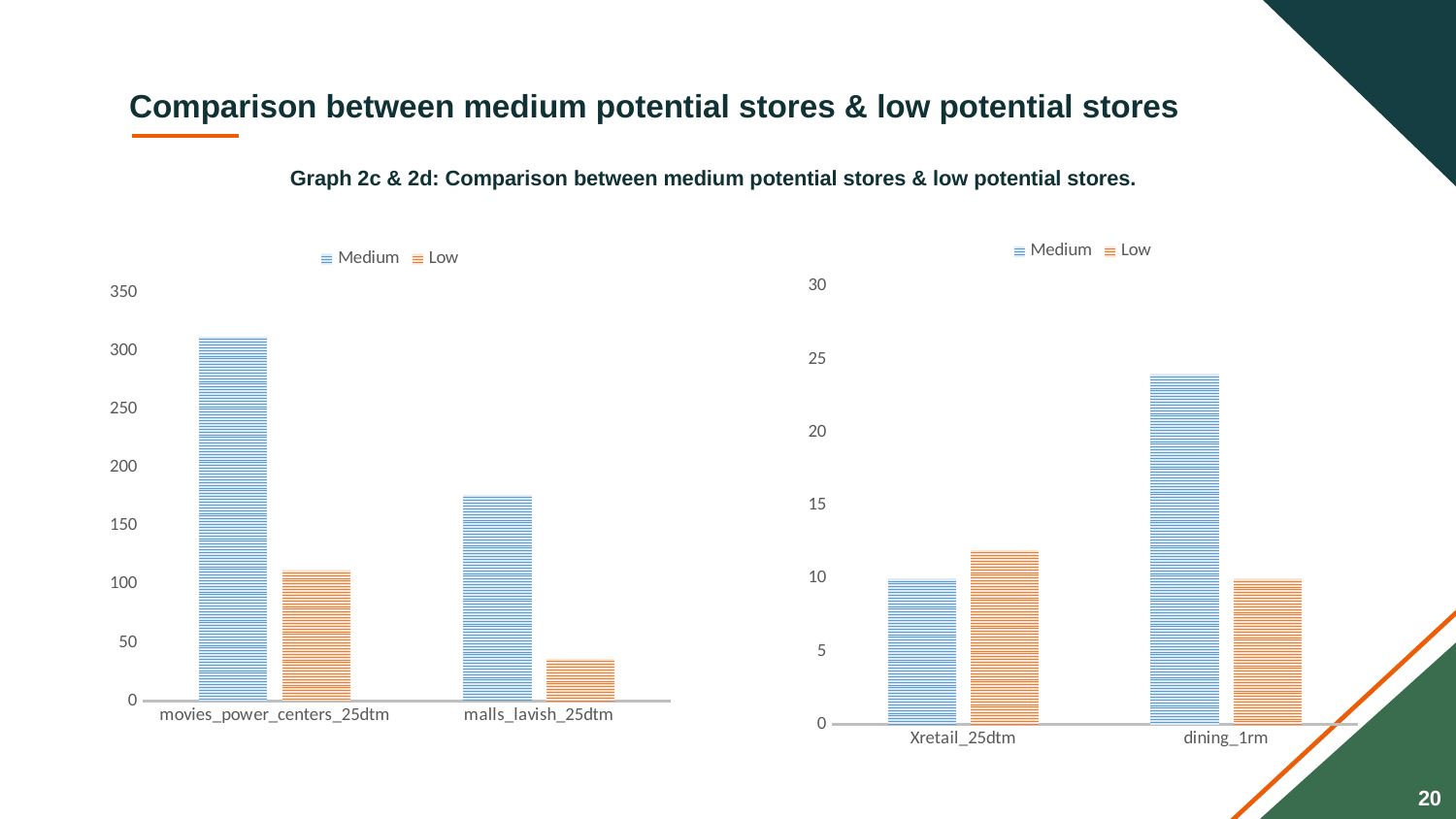

# Comparison between medium potential stores & low potential stores
Graph 2c & 2d: Comparison between medium potential stores & low potential stores.

### Chart

| Category | Medium | Low |
|---|---|---|
| Xretail_25dtm | 10.01 | 11.9525 |
| dining_1rm | 24.0 | 10.0 |

### Chart

| Category | Medium | Low |
|---|---|---|
| movies_power_centers_25dtm | 313.0 | 112.5 |
| malls_lavish_25dtm | 177.0 | 36.25 |
20